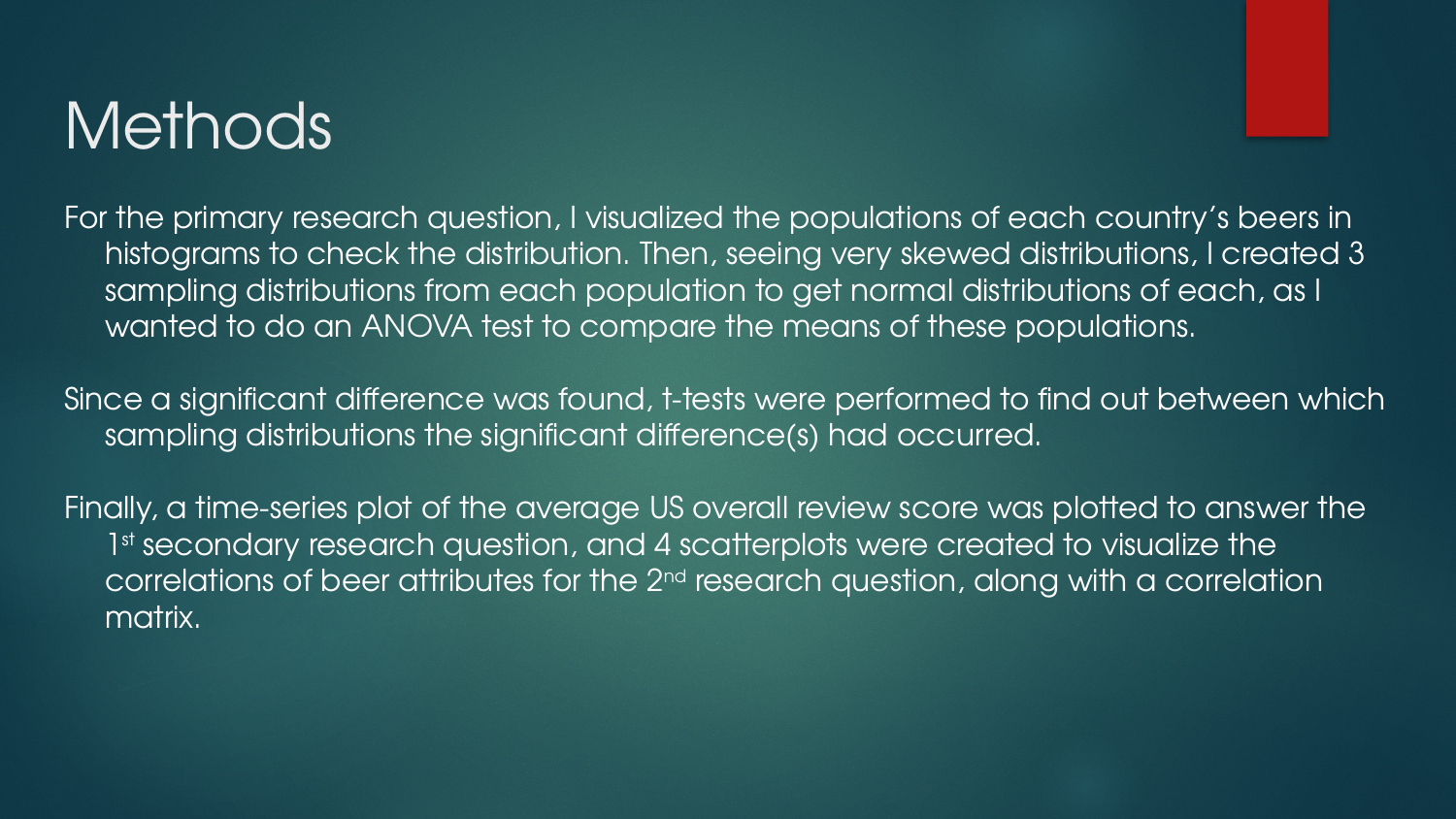

# Methods
For the primary research question, I visualized the populations of each country’s beers in histograms to check the distribution. Then, seeing very skewed distributions, I created 3 sampling distributions from each population to get normal distributions of each, as I wanted to do an ANOVA test to compare the means of these populations.

Since a significant difference was found, t-tests were performed to find out between which sampling distributions the significant difference(s) had occurred.

Finally, a time-series plot of the average US overall review score was plotted to answer the 1st secondary research question, and 4 scatterplots were created to visualize the correlations of beer attributes for the 2nd research question, along with a correlation matrix.